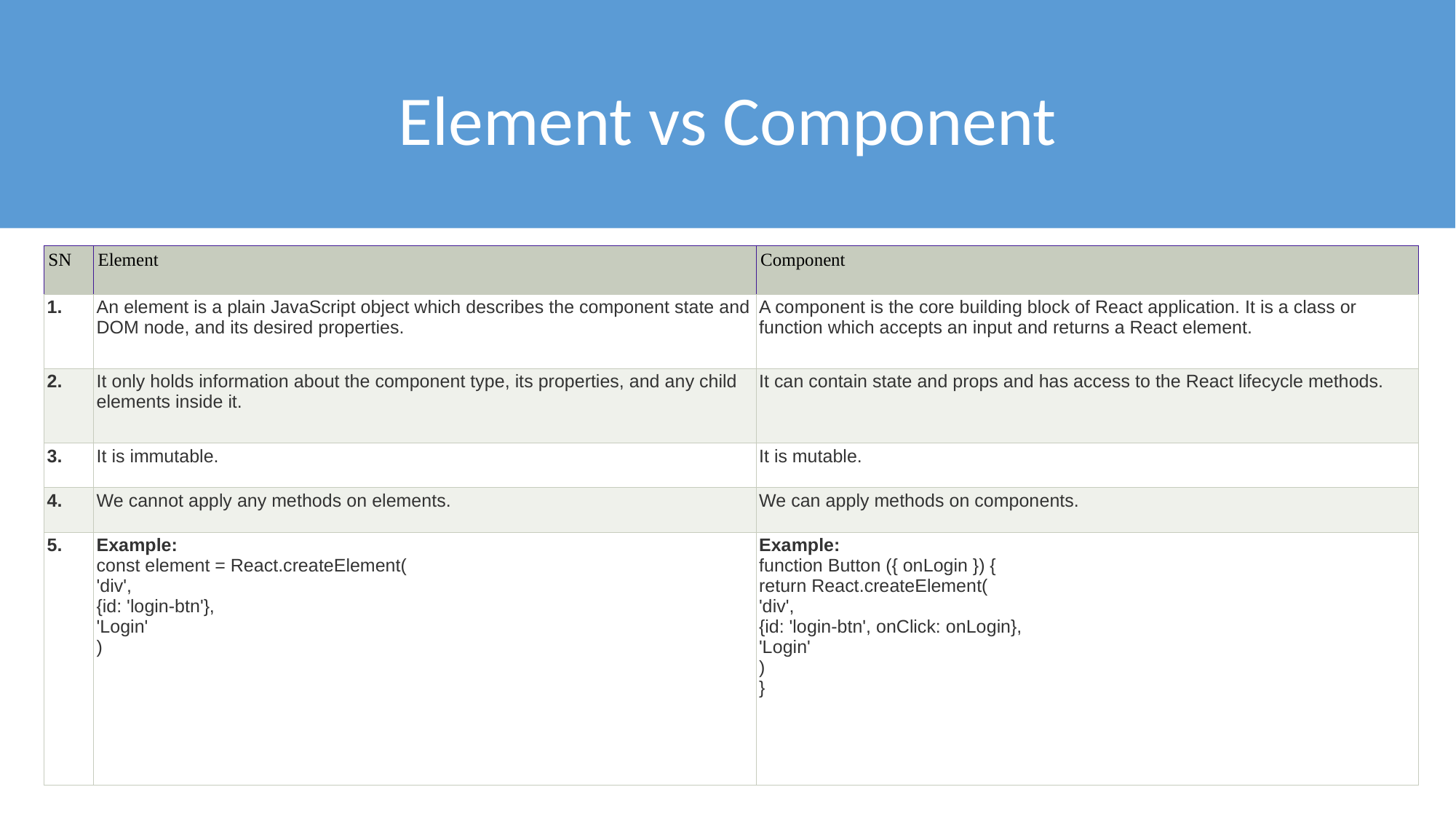

# Element vs Component
| SN | Element | Component |
| --- | --- | --- |
| 1. | An element is a plain JavaScript object which describes the component state and DOM node, and its desired properties. | A component is the core building block of React application. It is a class or function which accepts an input and returns a React element. |
| 2. | It only holds information about the component type, its properties, and any child elements inside it. | It can contain state and props and has access to the React lifecycle methods. |
| 3. | It is immutable. | It is mutable. |
| 4. | We cannot apply any methods on elements. | We can apply methods on components. |
| 5. | Example: const element = React.createElement( 'div', {id: 'login-btn'}, 'Login' ) | Example: function Button ({ onLogin }) { return React.createElement( 'div', {id: 'login-btn', onClick: onLogin}, 'Login' ) } |